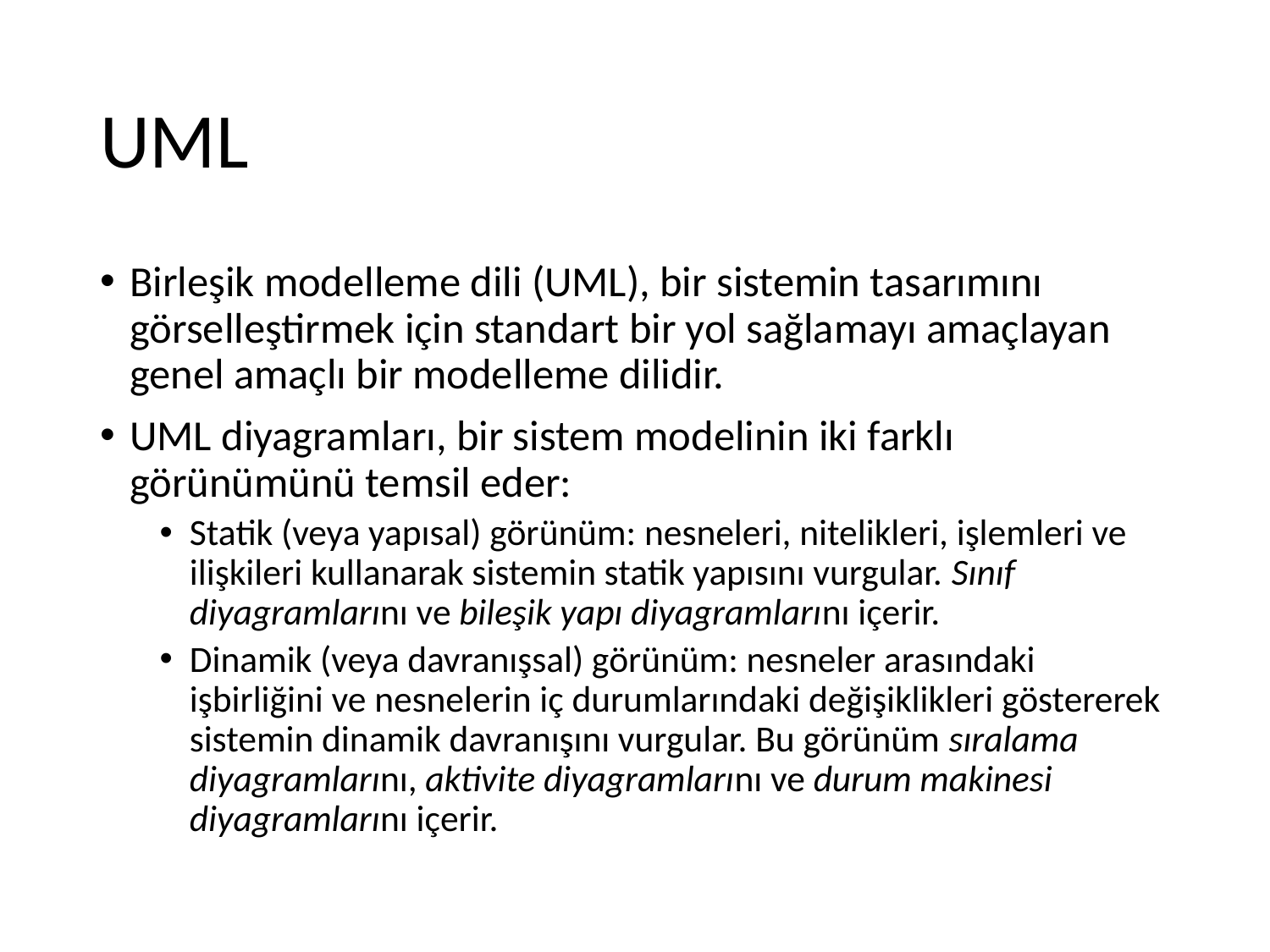

# UML
Birleşik modelleme dili (UML), bir sistemin tasarımını görselleştirmek için standart bir yol sağlamayı amaçlayan genel amaçlı bir modelleme dilidir.
UML diyagramları, bir sistem modelinin iki farklı görünümünü temsil eder:
Statik (veya yapısal) görünüm: nesneleri, nitelikleri, işlemleri ve ilişkileri kullanarak sistemin statik yapısını vurgular. Sınıf diyagramlarını ve bileşik yapı diyagramlarını içerir.
Dinamik (veya davranışsal) görünüm: nesneler arasındaki işbirliğini ve nesnelerin iç durumlarındaki değişiklikleri göstererek sistemin dinamik davranışını vurgular. Bu görünüm sıralama diyagramlarını, aktivite diyagramlarını ve durum makinesi diyagramlarını içerir.